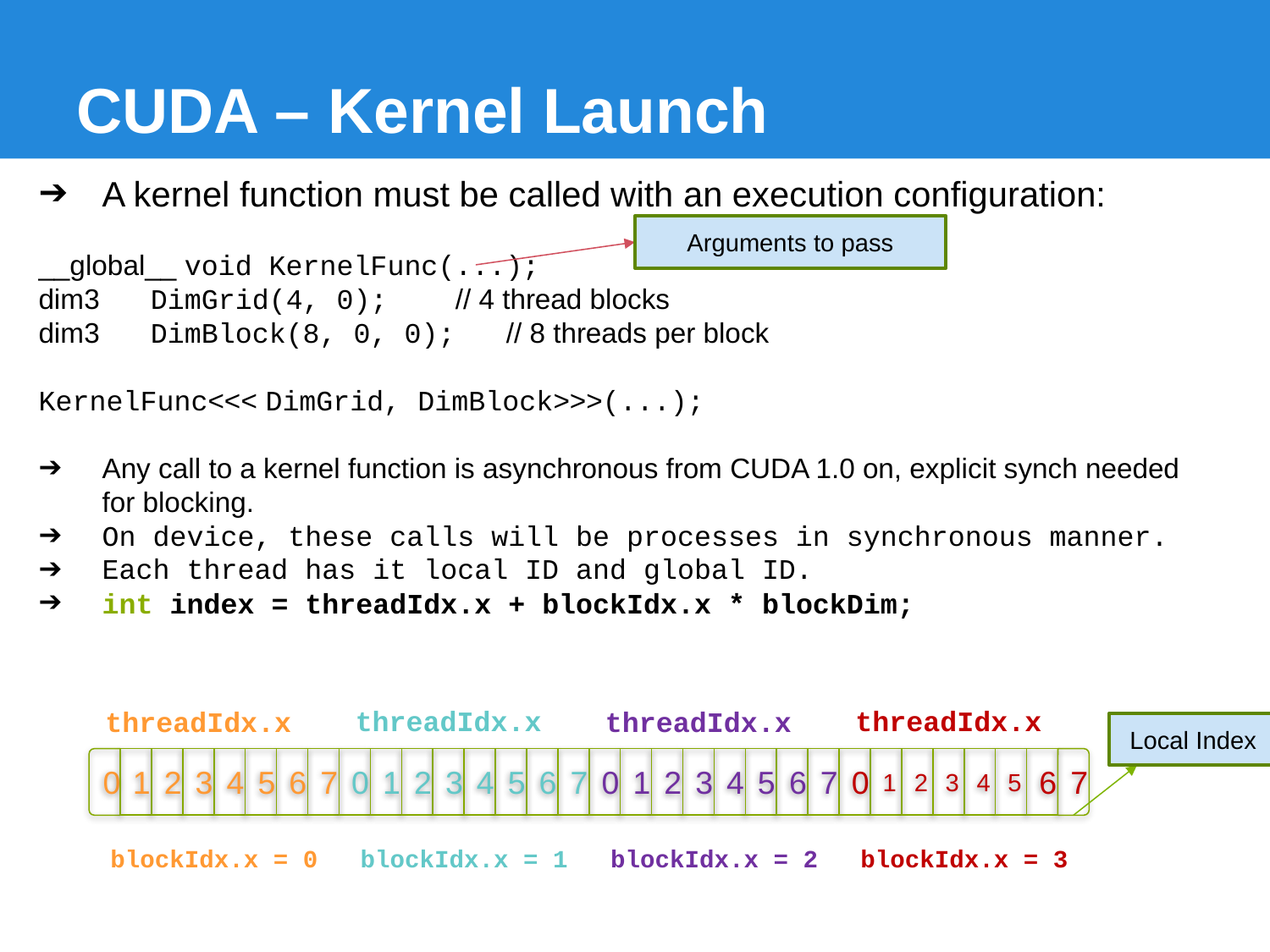

# CUDA – Kernel Launch
A kernel function must be called with an execution configuration:

__global__ void KernelFunc(...);
dim3   DimGrid(4, 0);    // 4 thread blocks
dim3   DimBlock(8, 0, 0);   // 8 threads per block

KernelFunc<<< DimGrid, DimBlock>>>(...);

Any call to a kernel function is asynchronous from CUDA 1.0 on, explicit synch needed for blocking.
On device, these calls will be processes in synchronous manner.
Each thread has it local ID and global ID.
int index = threadIdx.x + blockIdx.x * blockDim;

Arguments to pass
threadIdx.x
threadIdx.x
threadIdx.x
threadIdx.x
Local Index
5
6
7
0
1
2
3
4
5
6
7
0
1
2
3
4
5
6
7
0
1
2
3
4
1
2
3
4
5
6
7
0
blockIdx.x = 3
blockIdx.x = 2
blockIdx.x = 0
blockIdx.x = 1